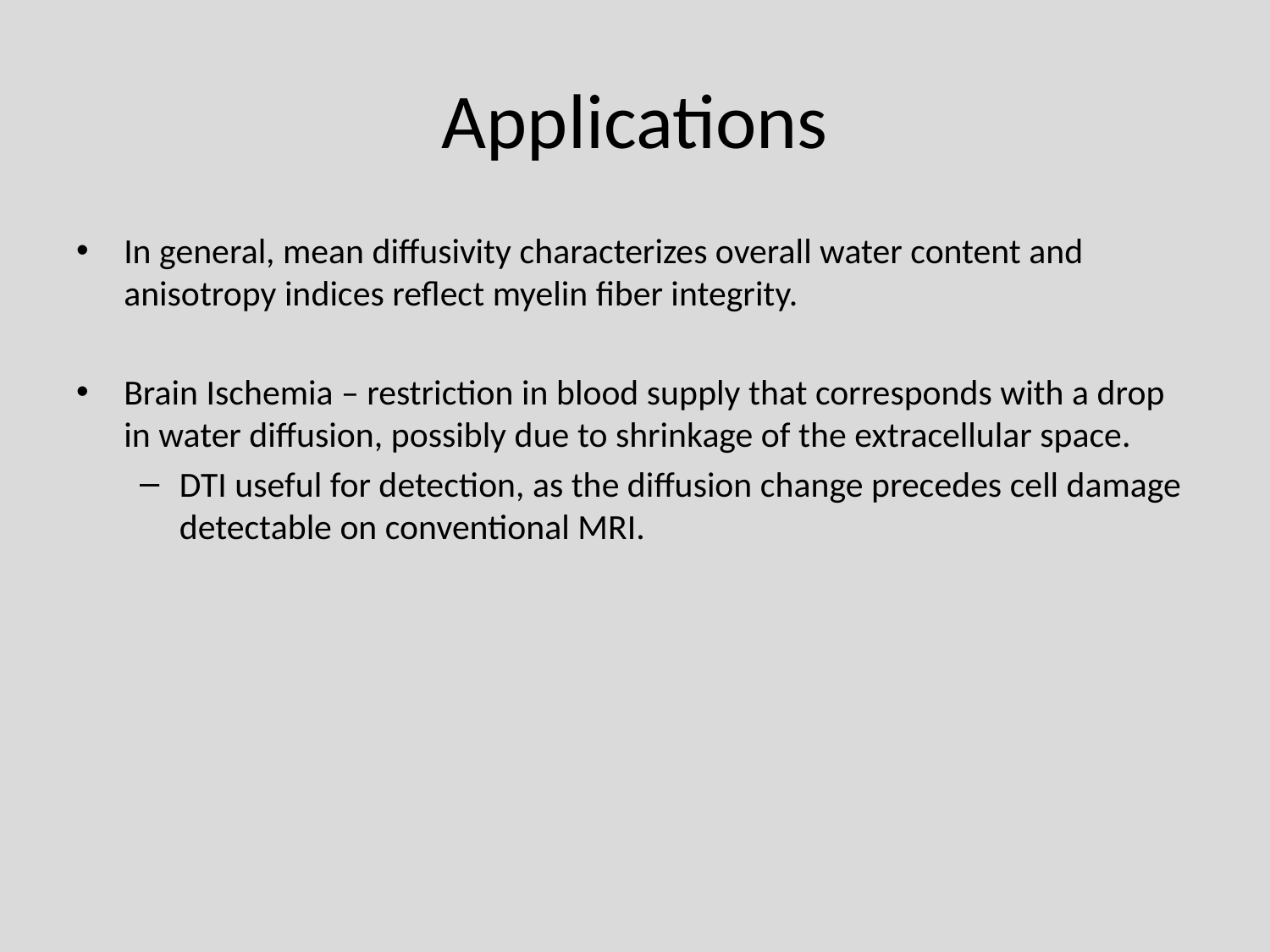

# Applications
In general, mean diffusivity characterizes overall water content and anisotropy indices reflect myelin fiber integrity.

Brain Ischemia – restriction in blood supply that corresponds with a drop in water diffusion, possibly due to shrinkage of the extracellular space.
DTI useful for detection, as the diffusion change precedes cell damage detectable on conventional MRI.